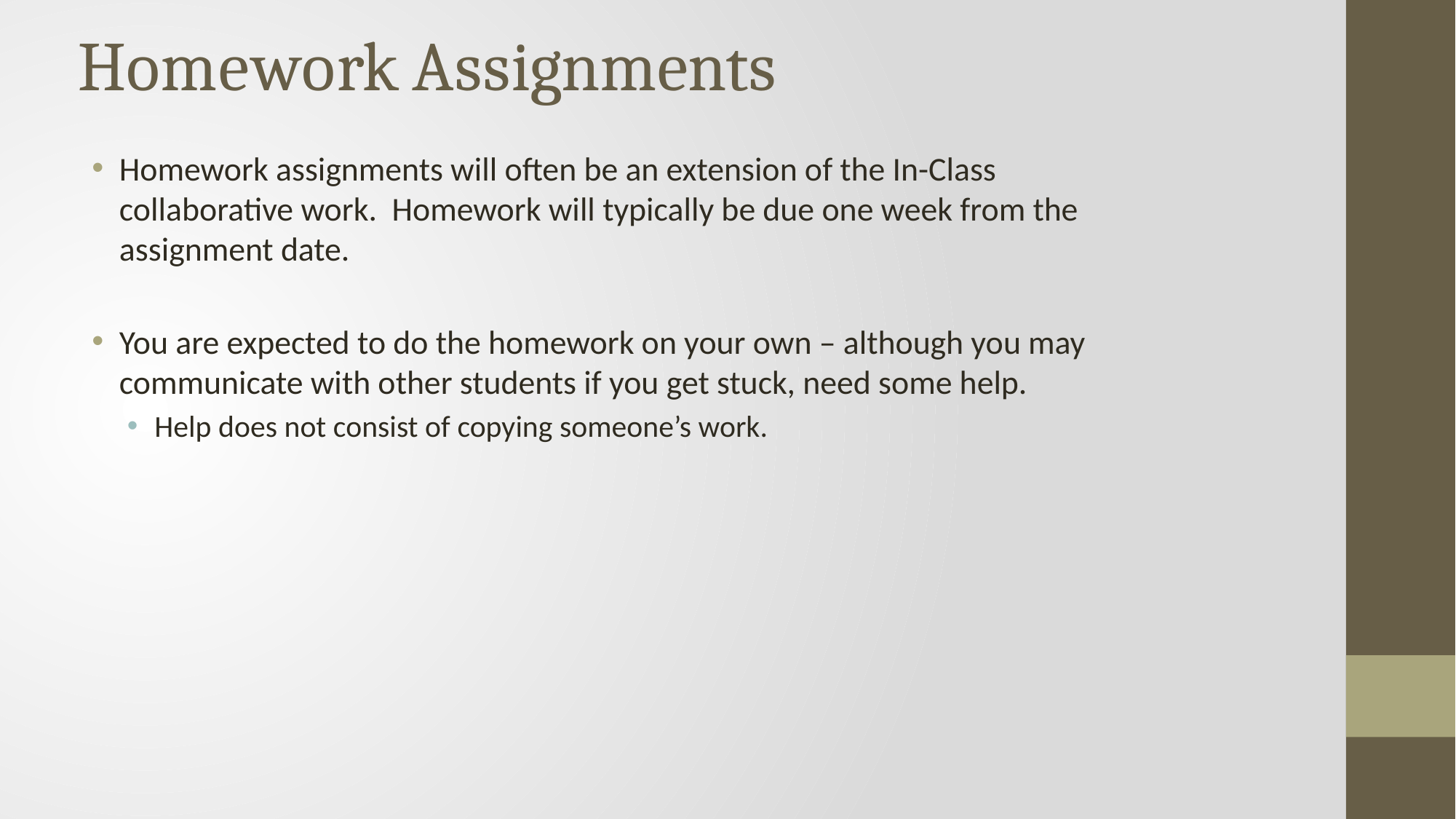

# Homework Assignments
Homework assignments will often be an extension of the In-Class collaborative work.  Homework will typically be due one week from the assignment date.

You are expected to do the homework on your own – although you may communicate with other students if you get stuck, need some help.
Help does not consist of copying someone’s work.